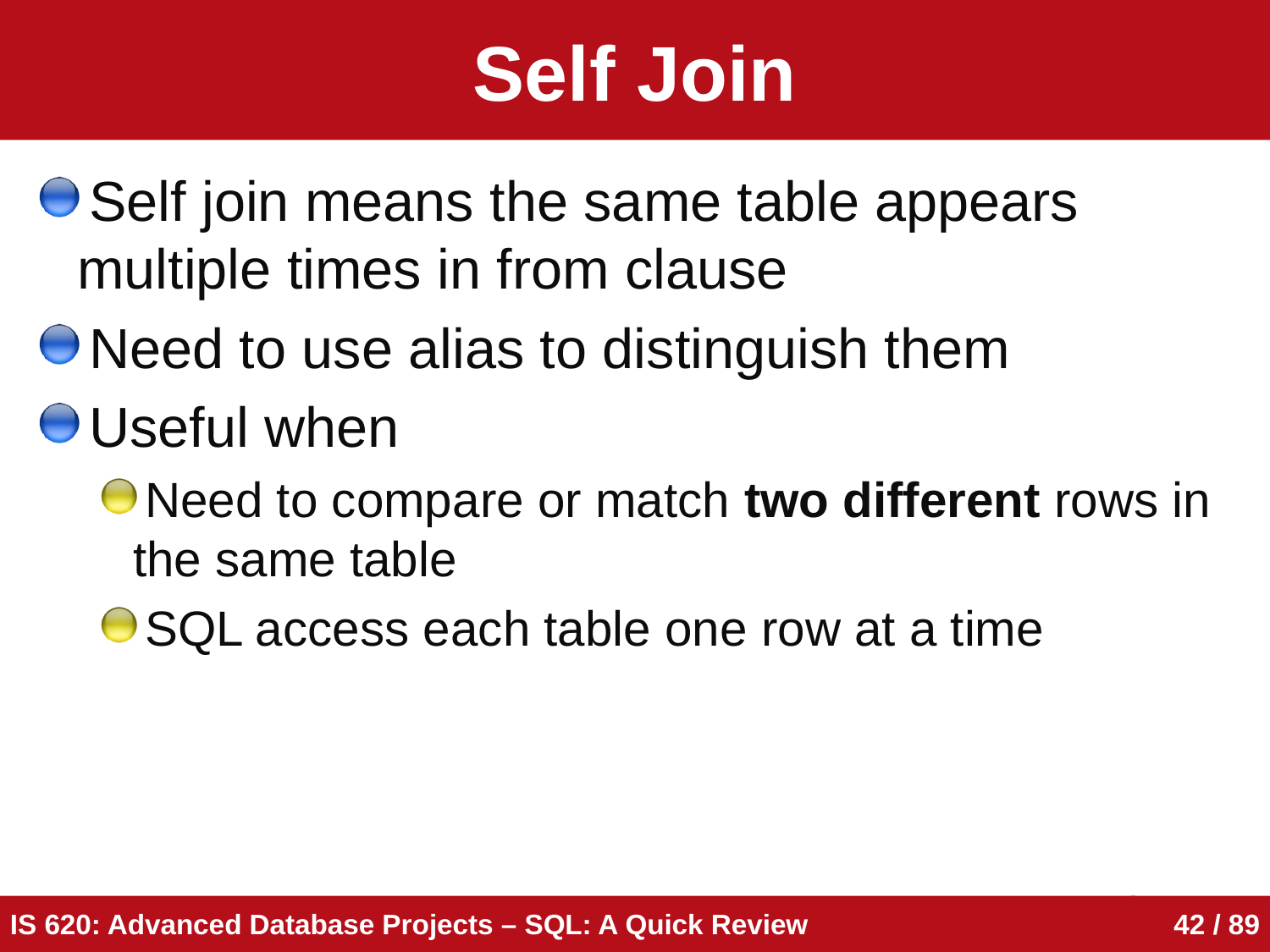

# Self Join
Self join means the same table appears multiple times in from clause
Need to use alias to distinguish them
Useful when
Need to compare or match two different rows in the same table
SQL access each table one row at a time